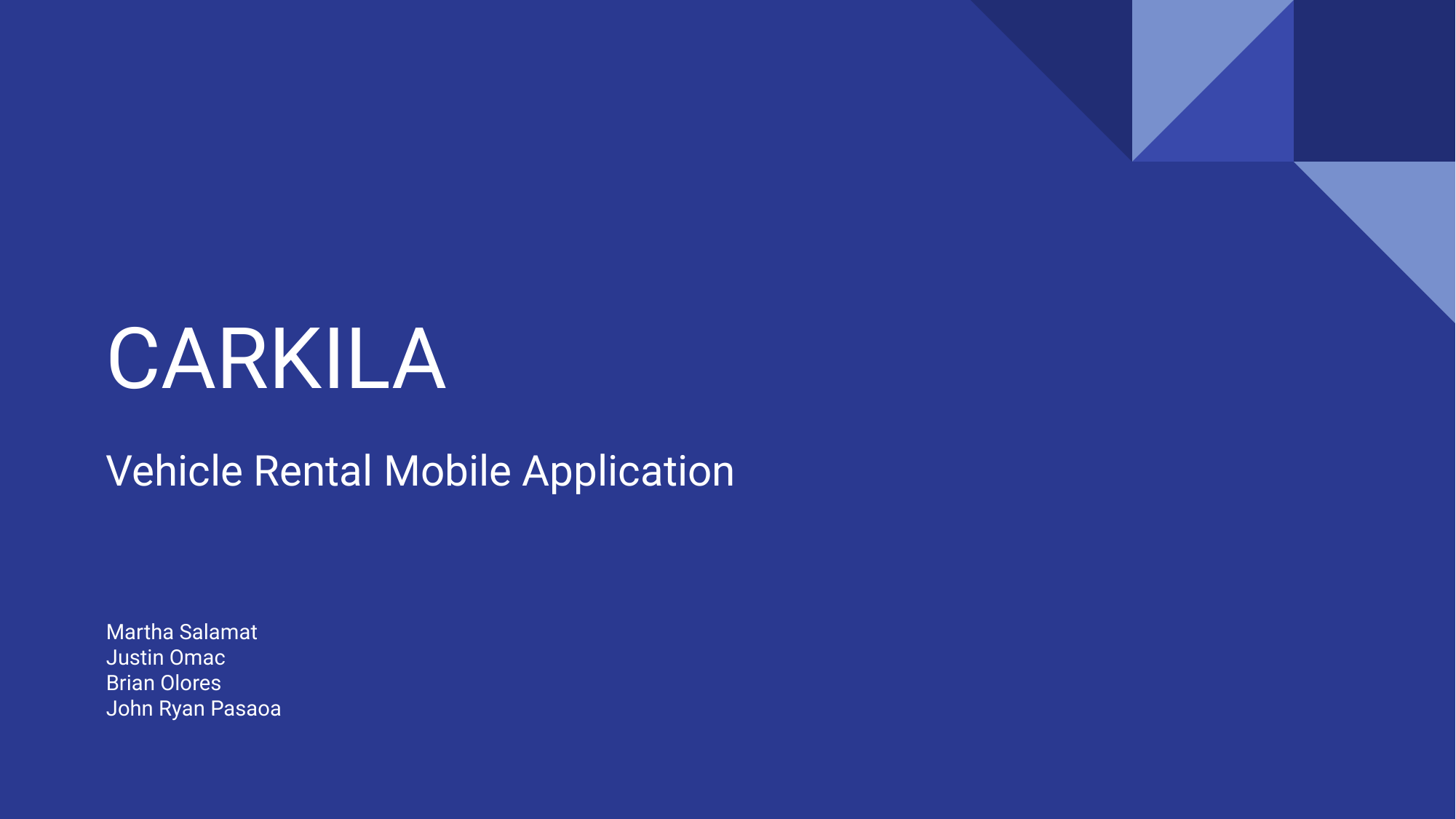

# CARKILA
Vehicle Rental Mobile Application
Martha Salamat
Justin Omac
Brian Olores
John Ryan Pasaoa